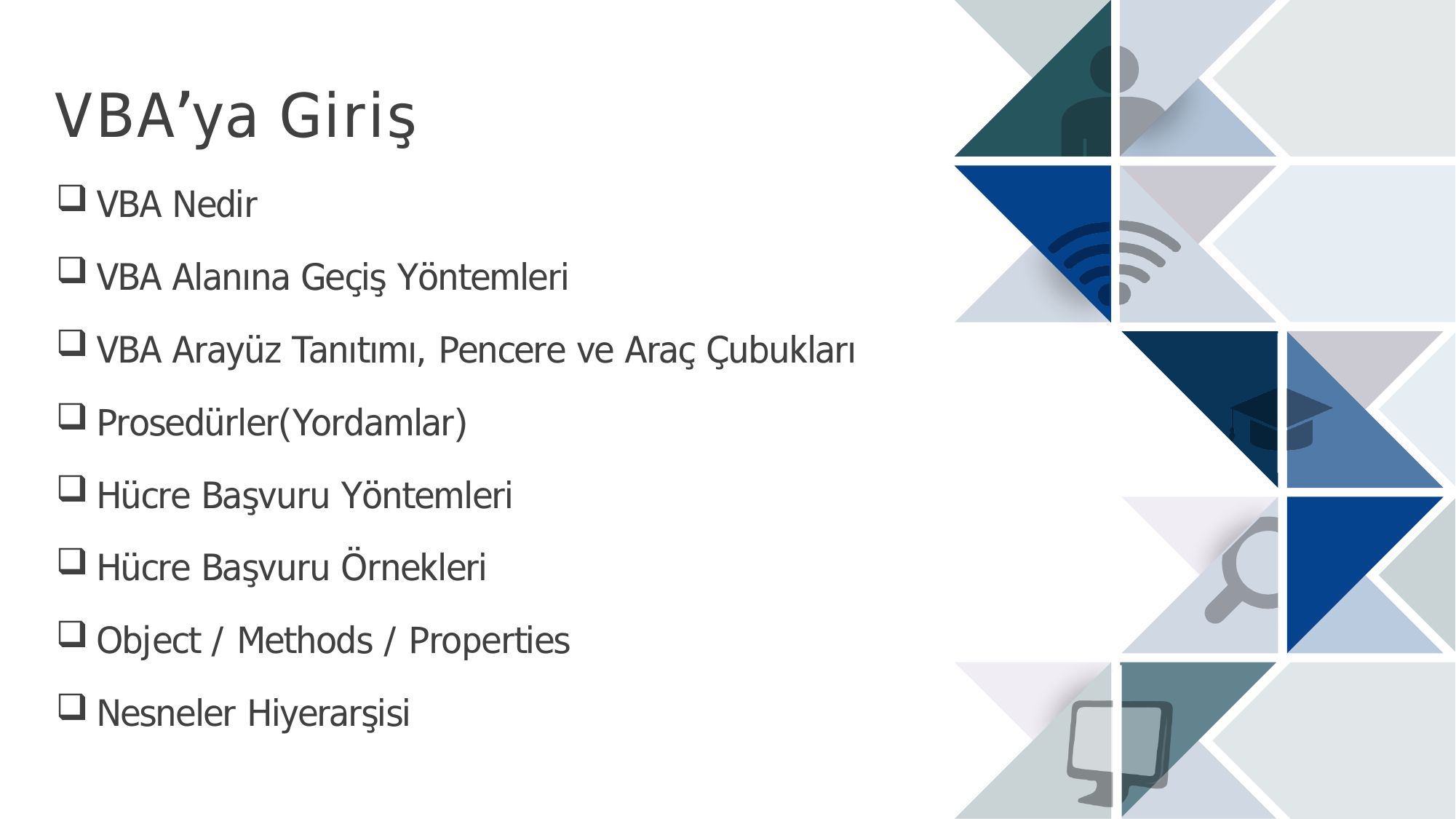

VBA’ya Giriş
VBA Nedir
VBA Alanına Geçiş Yöntemleri
VBA Arayüz Tanıtımı, Pencere ve Araç Çubukları
Prosedürler(Yordamlar)
Hücre Başvuru Yöntemleri
Hücre Başvuru Örnekleri
Object / Methods / Properties
Nesneler Hiyerarşisi